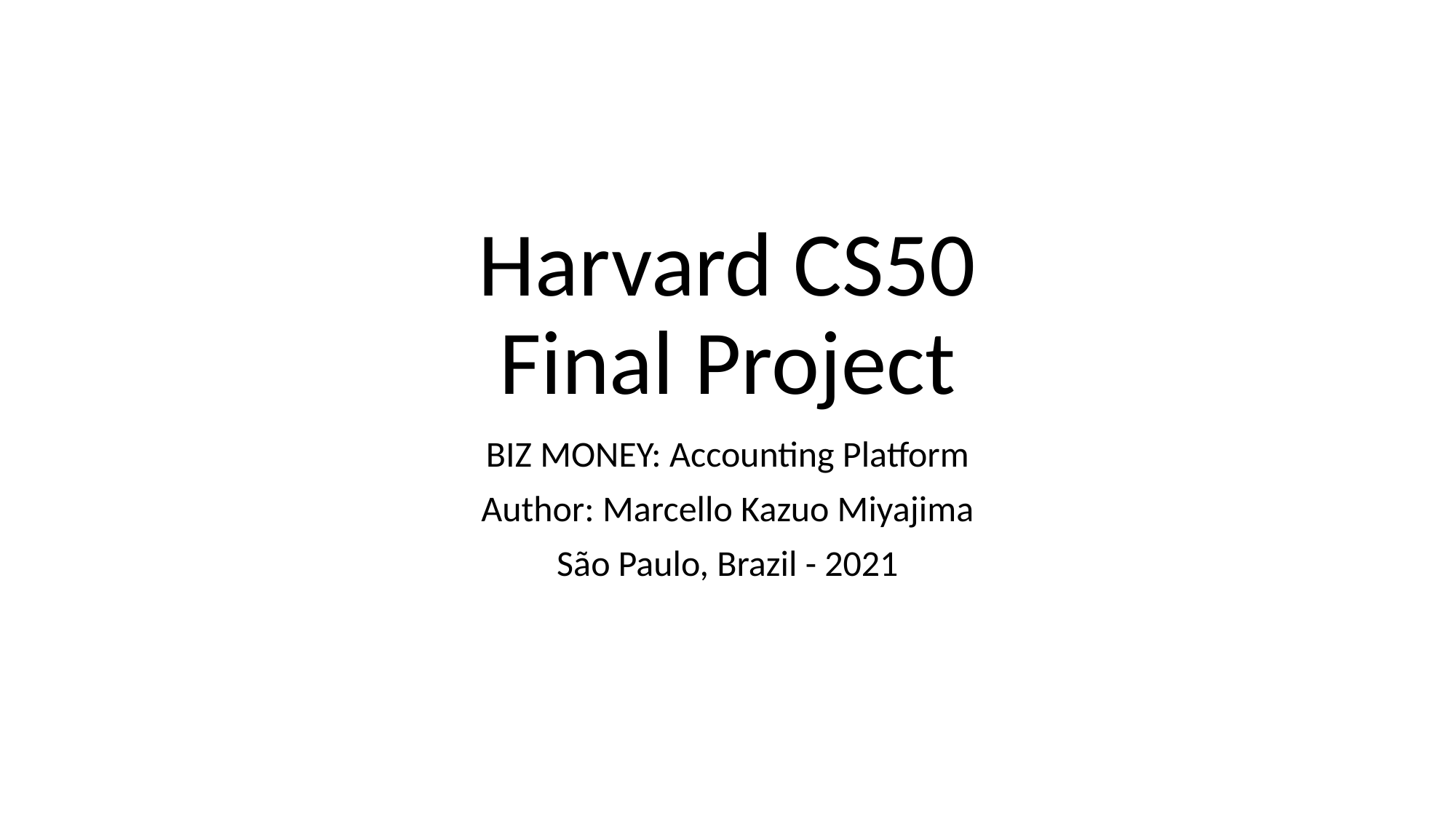

# Harvard CS50 Final Project
BIZ MONEY: Accounting Platform
Author: Marcello Kazuo Miyajima
São Paulo, Brazil - 2021